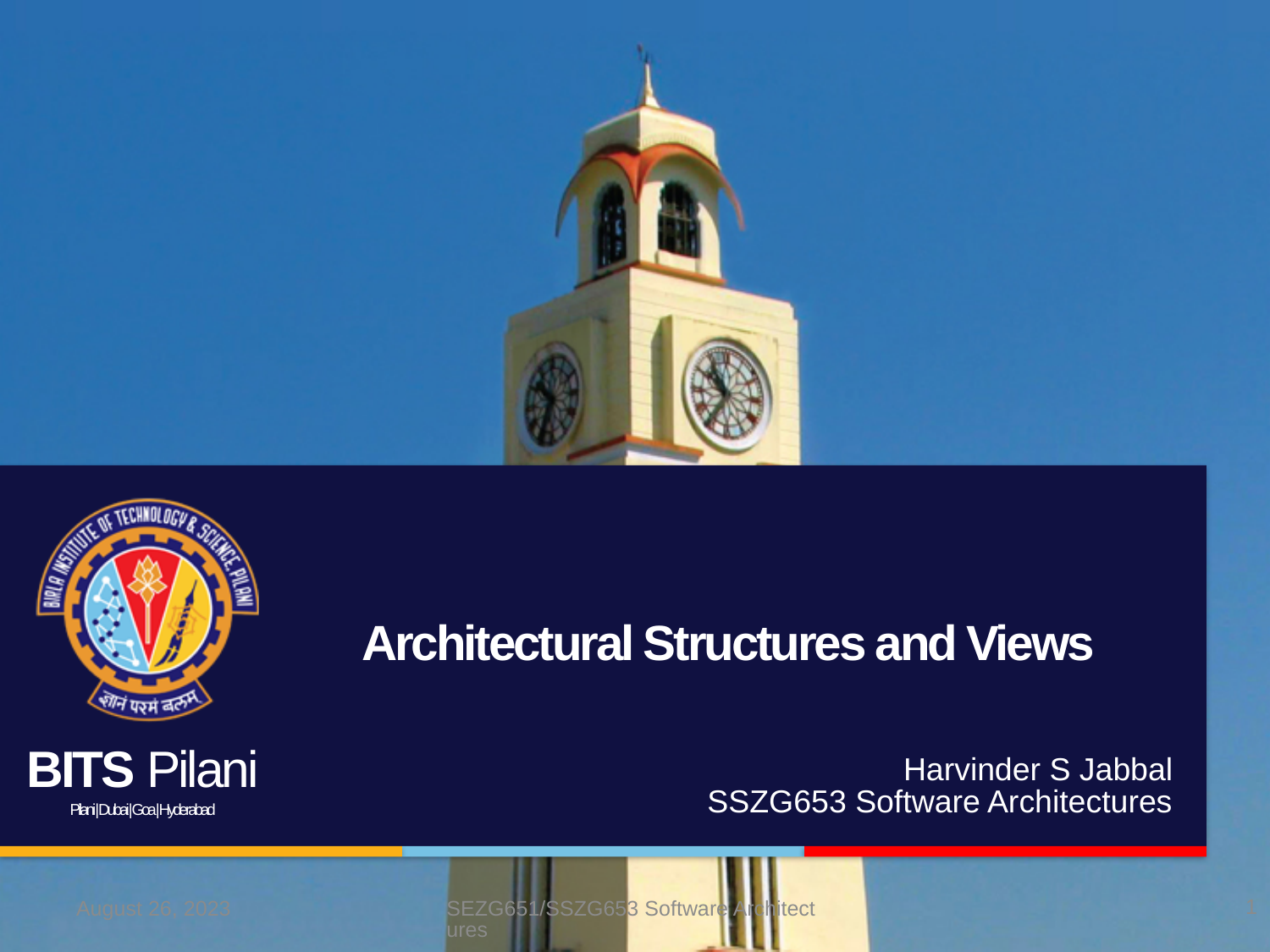

# Architectural Structures and Views
Harvinder S Jabbal
SSZG653 Software Architectures
1
August 26, 2023
SEZG651/SSZG653 Software Architectures